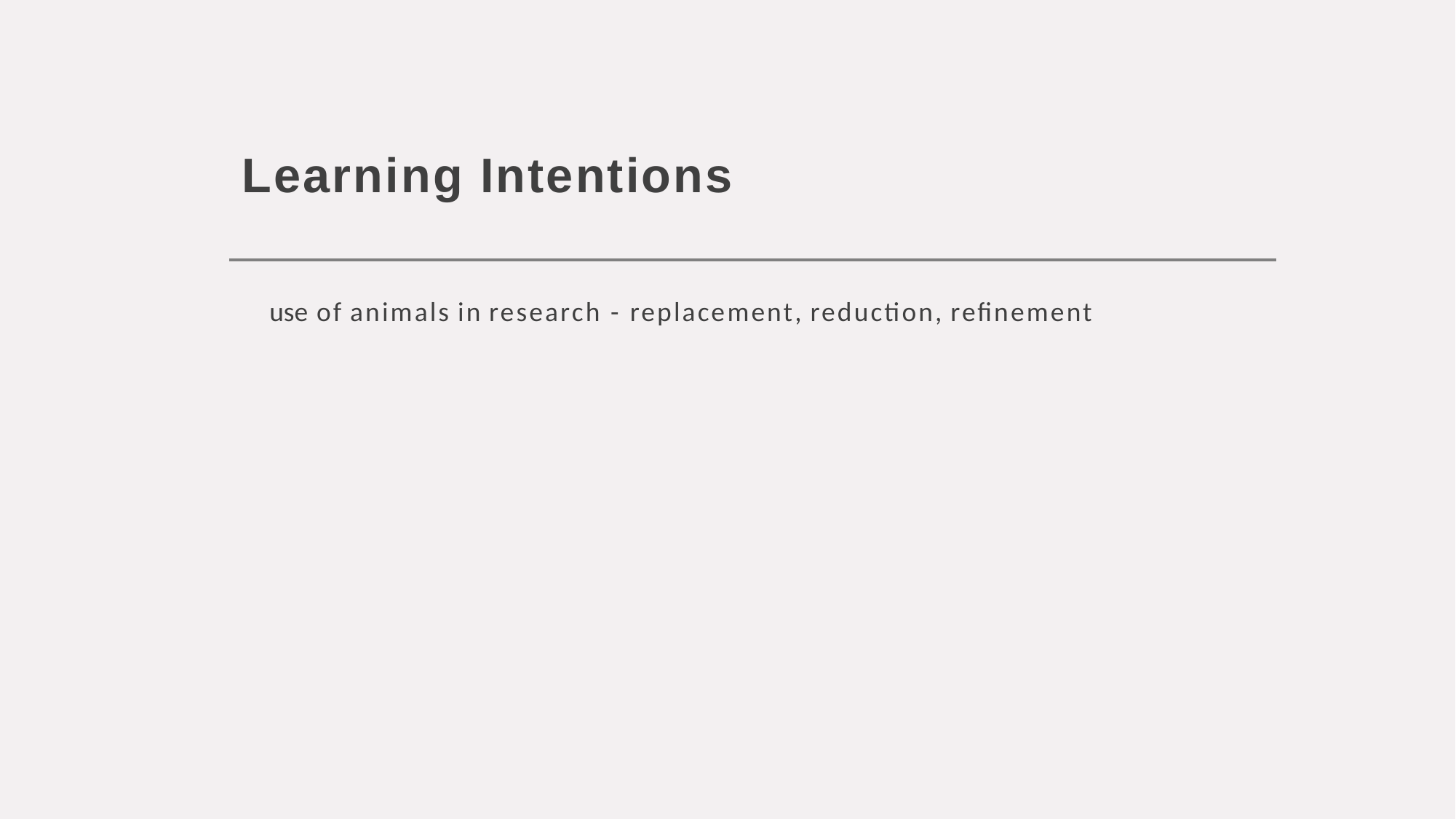

# Learning Intentions
use of animals in research - replacement, reduction, refinement